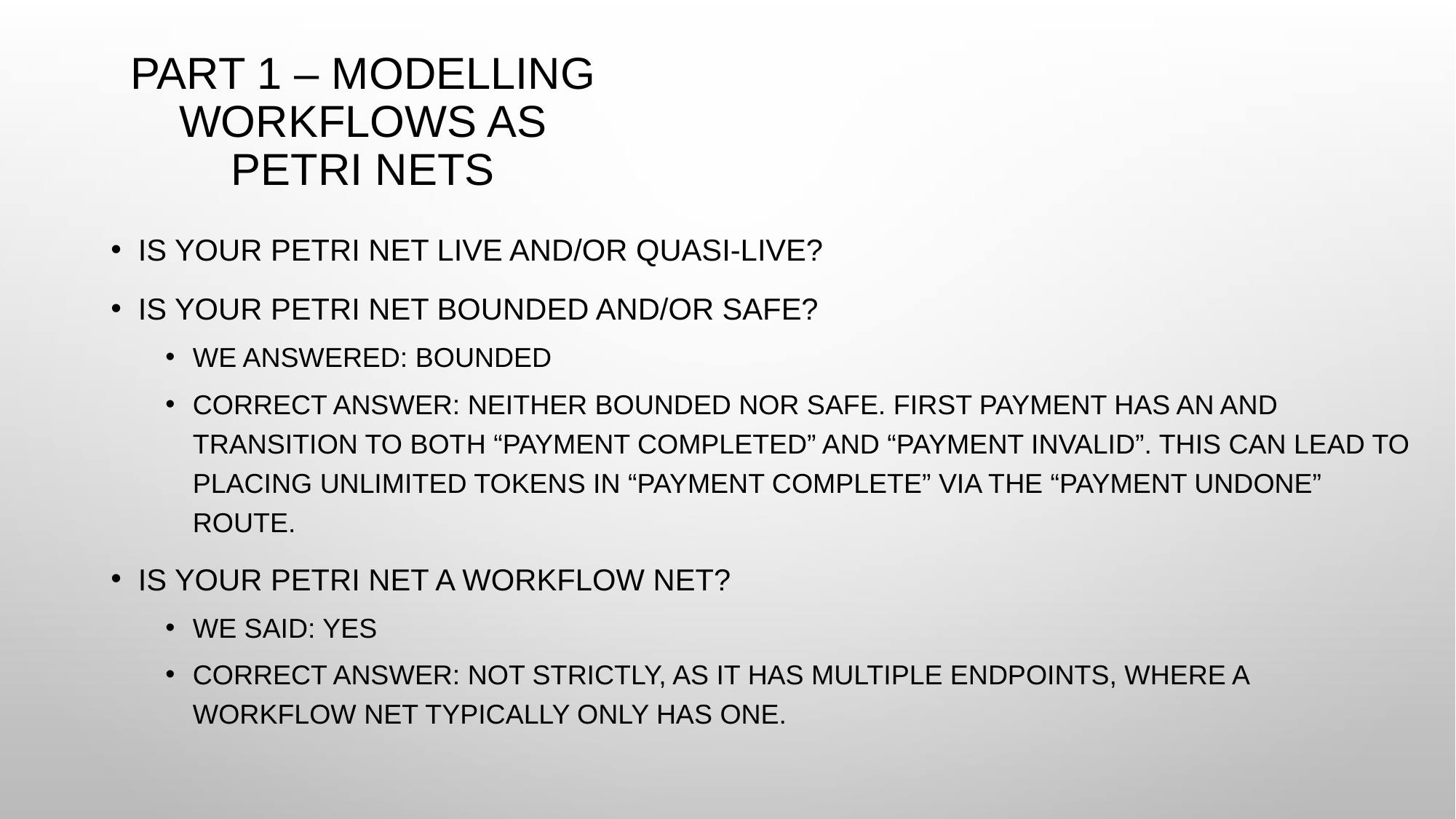

# Part 1 – modelling workflows as Petri nets
Is your Petri net live and/or quasi-live?
Is your Petri net bounded and/or safe?
We answered: Bounded
Correct answer: Neither bounded nor safe. First payment has an AND transition to both “payment completed” and “payment invalid”. This can lead to placing unlimited tokens in “payment complete” via the “payment undone” route.
Is your Petri net a WorkFlow net?
We said: Yes
Correct answer: Not strictly, as it has multiple endpoints, where a workflow net typically only has one.